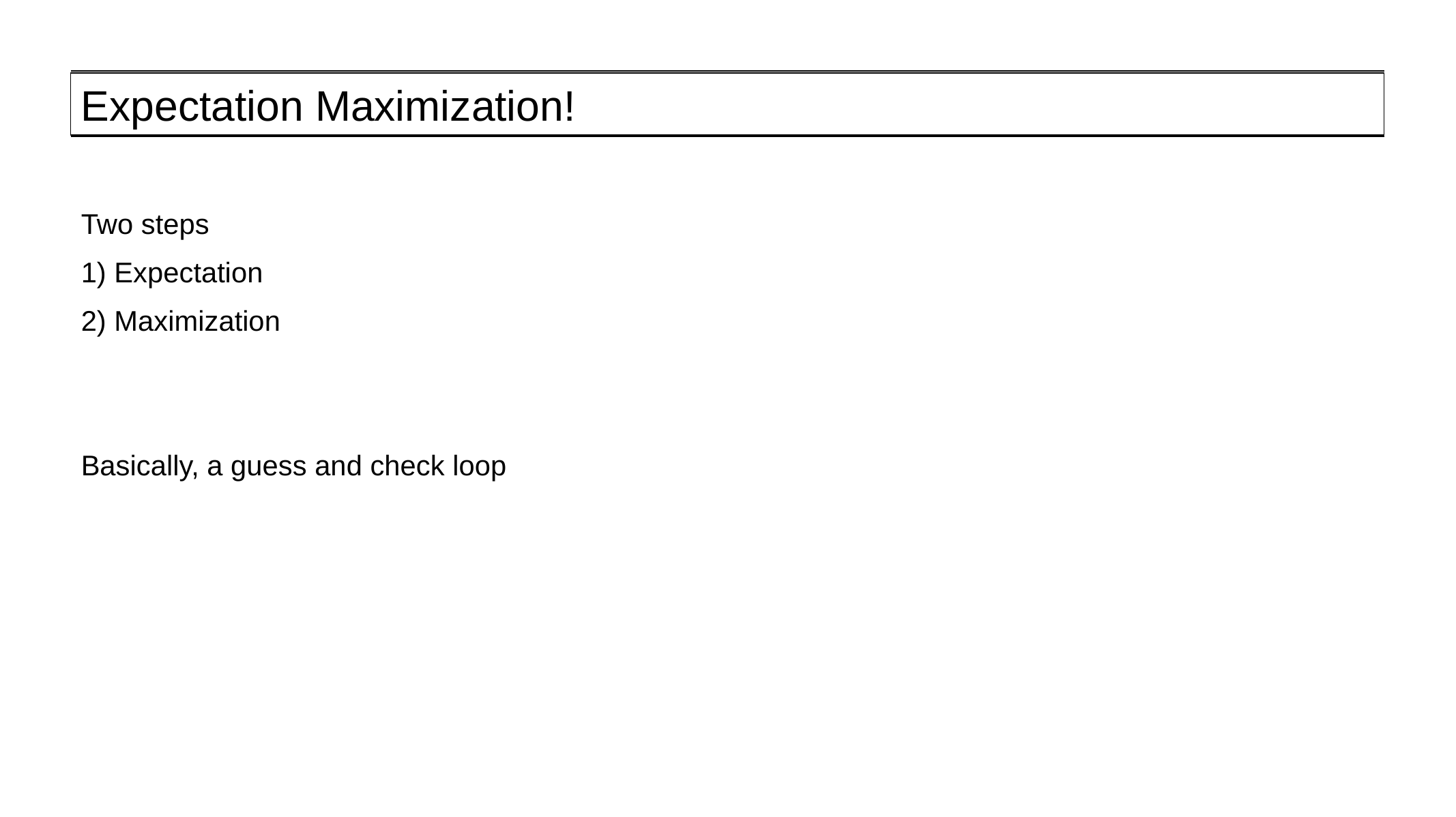

# Expectation Maximization!
Two steps
1) Expectation
2) Maximization

Basically, a guess and check loop